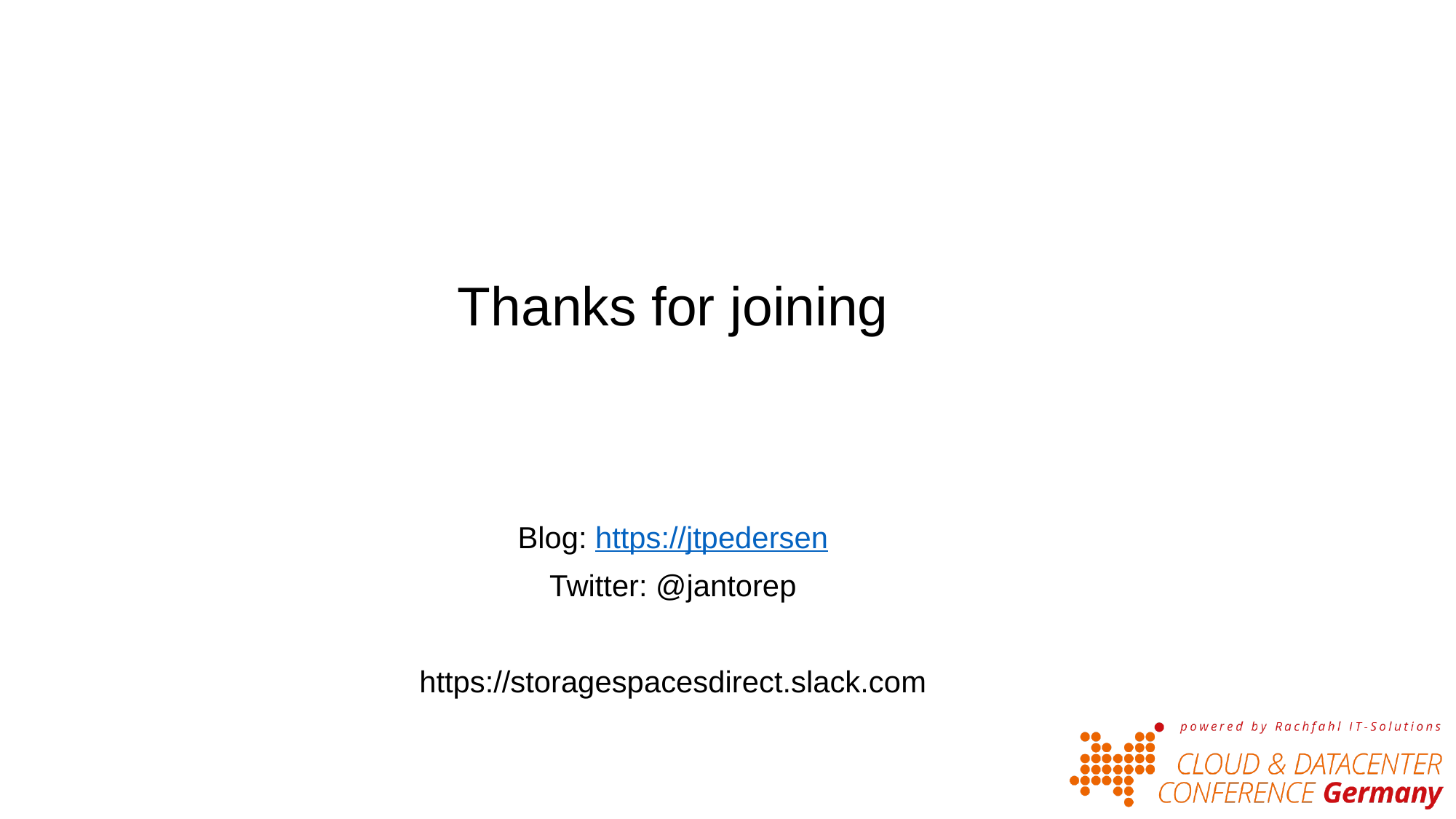

Thanks for joining

Blog: https://jtpedersen
Twitter: @jantorep

https://storagespacesdirect.slack.com